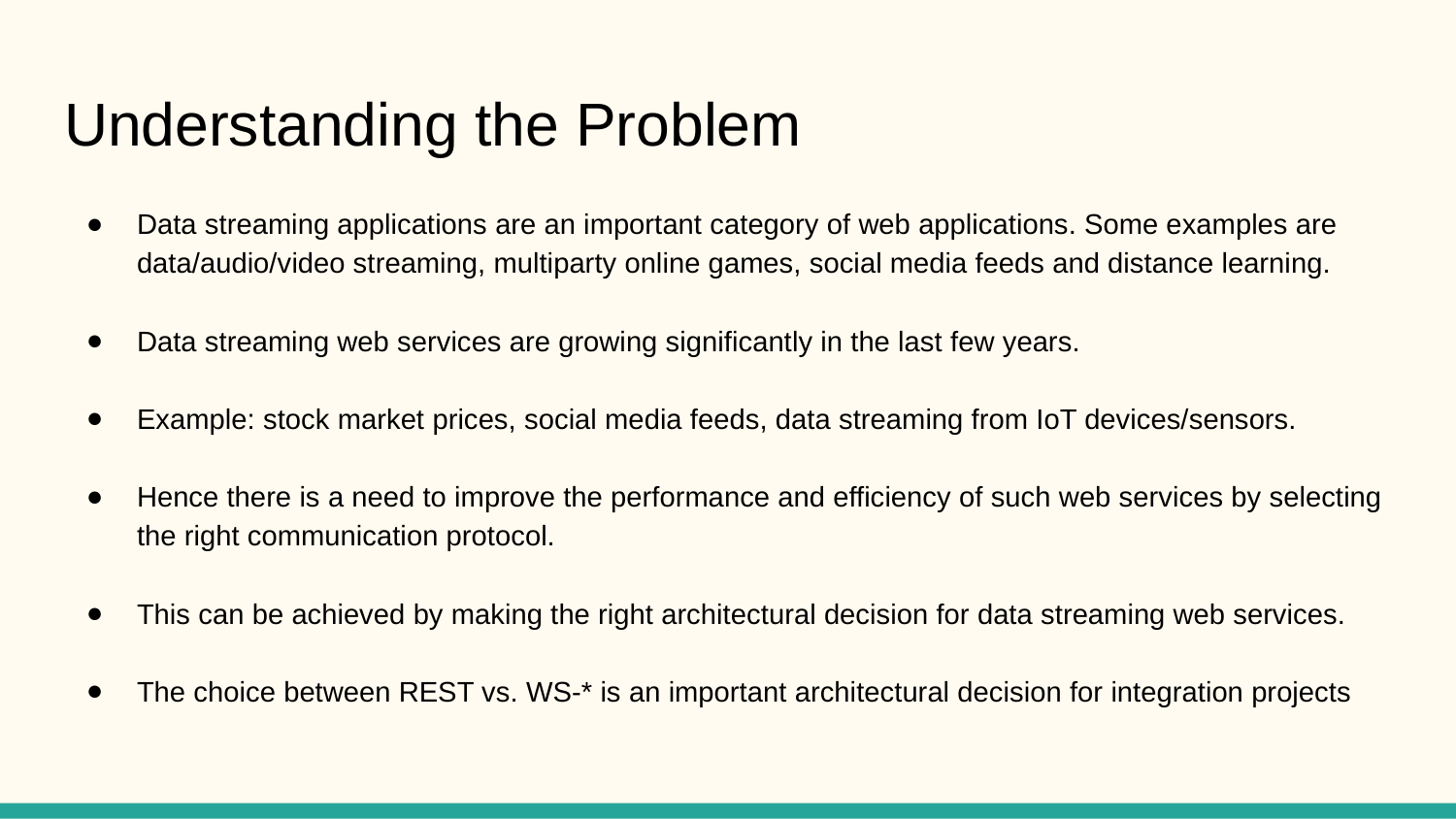

# Understanding the Problem
Data streaming applications are an important category of web applications. Some examples are data/audio/video streaming, multiparty online games, social media feeds and distance learning.

Data streaming web services are growing significantly in the last few years.

Example: stock market prices, social media feeds, data streaming from IoT devices/sensors.

Hence there is a need to improve the performance and efficiency of such web services by selecting the right communication protocol.

This can be achieved by making the right architectural decision for data streaming web services.

The choice between REST vs. WS-* is an important architectural decision for integration projects